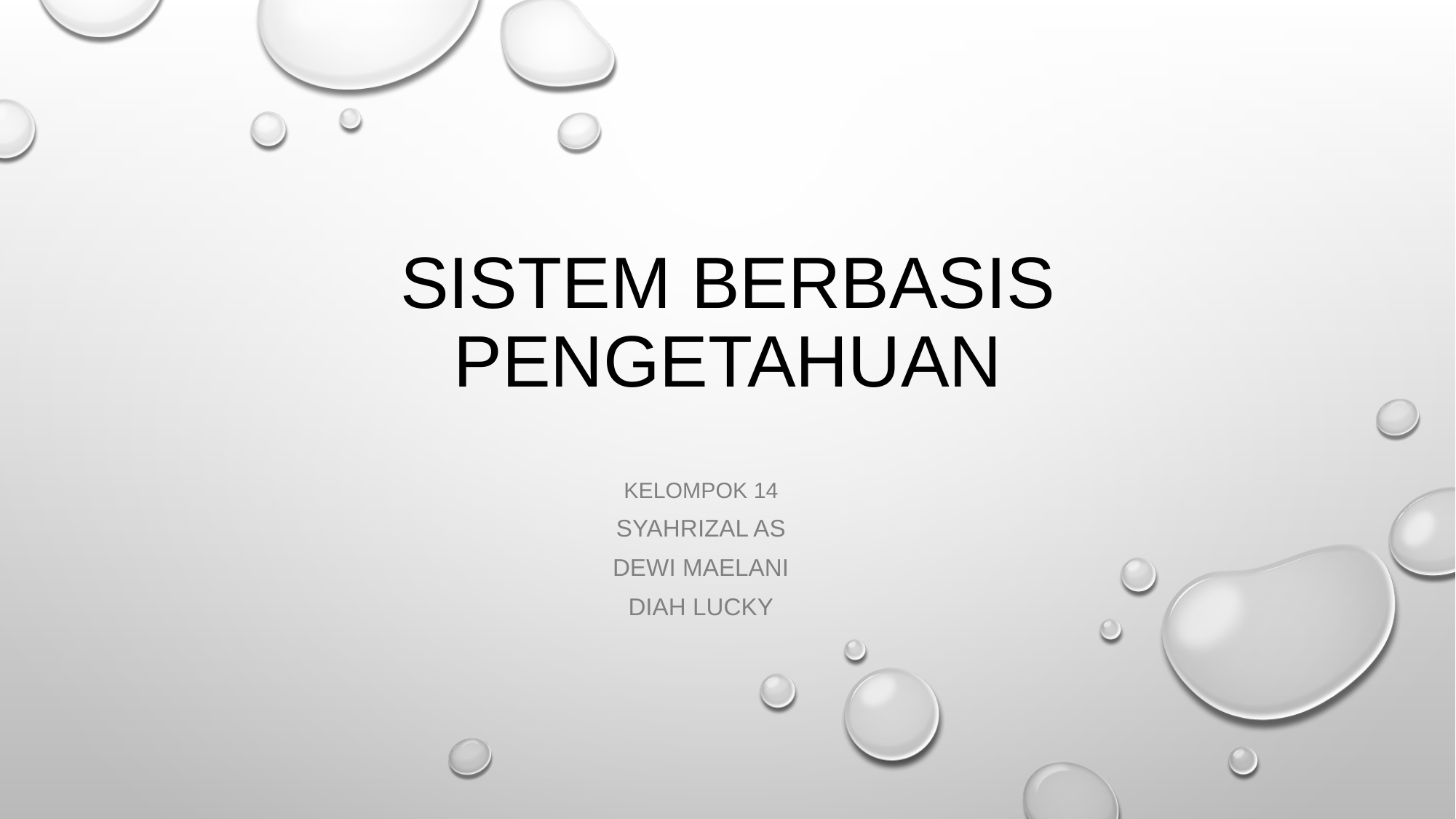

# Sistem Berbasis Pengetahuan
Kelompok 14
Syahrizal As
Dewi Maelani
Diah Lucky